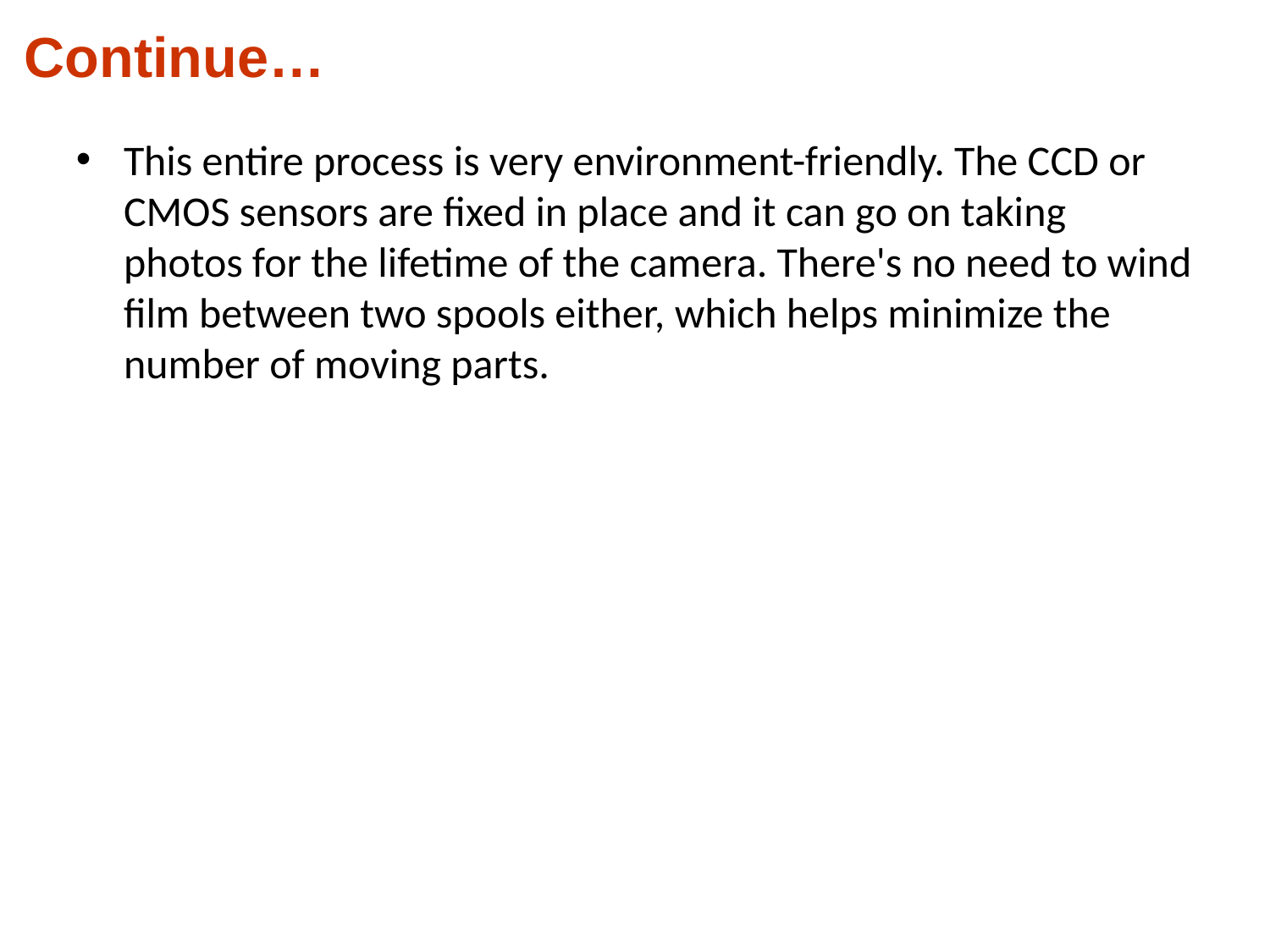

Continue…
This entire process is very environment-friendly. The CCD or CMOS sensors are fixed in place and it can go on taking photos for the lifetime of the camera. There's no need to wind film between two spools either, which helps minimize the number of moving parts.